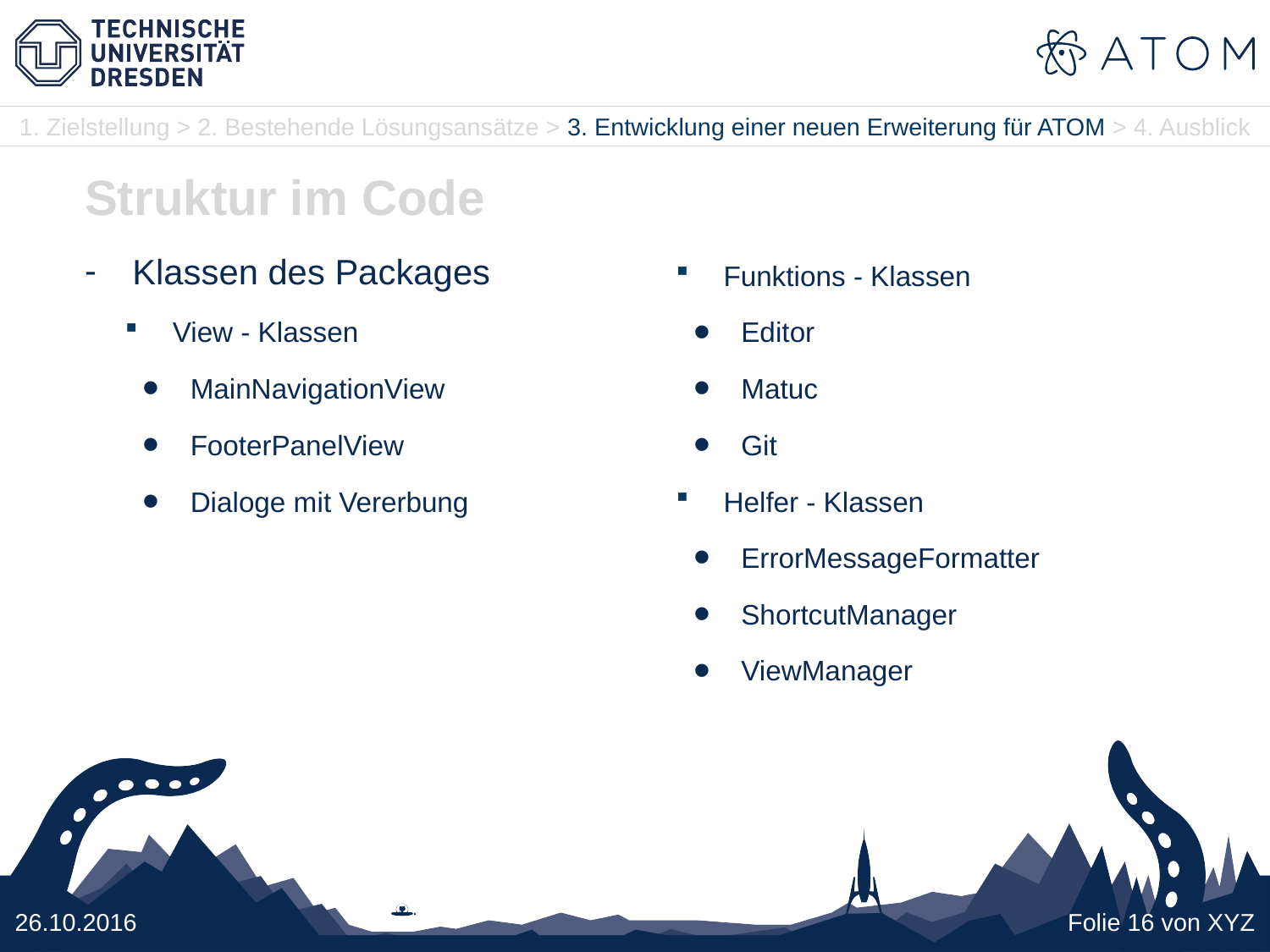

Struktur im Code
Klassen des Packages
View - Klassen
MainNavigationView
FooterPanelView
Dialoge mit Vererbung

Funktions - Klassen
Editor
Matuc
Git
Helfer - Klassen
ErrorMessageFormatter
ShortcutManager
ViewManager

26.10.2016
Folie 16 von XYZ